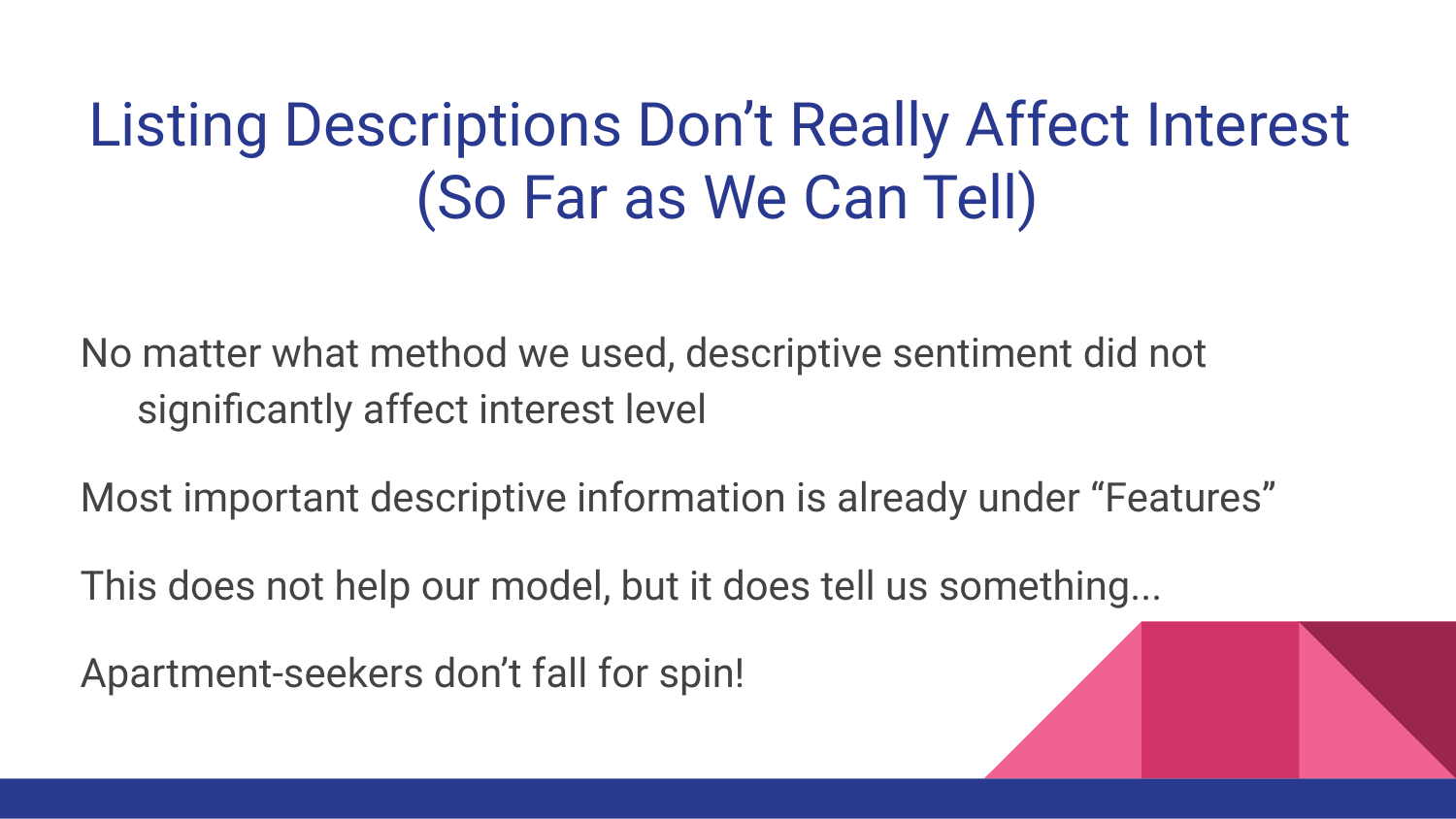

# Listing Descriptions Don’t Really Affect Interest
(So Far as We Can Tell)
No matter what method we used, descriptive sentiment did not significantly affect interest level
Most important descriptive information is already under “Features”
This does not help our model, but it does tell us something...
Apartment-seekers don’t fall for spin!